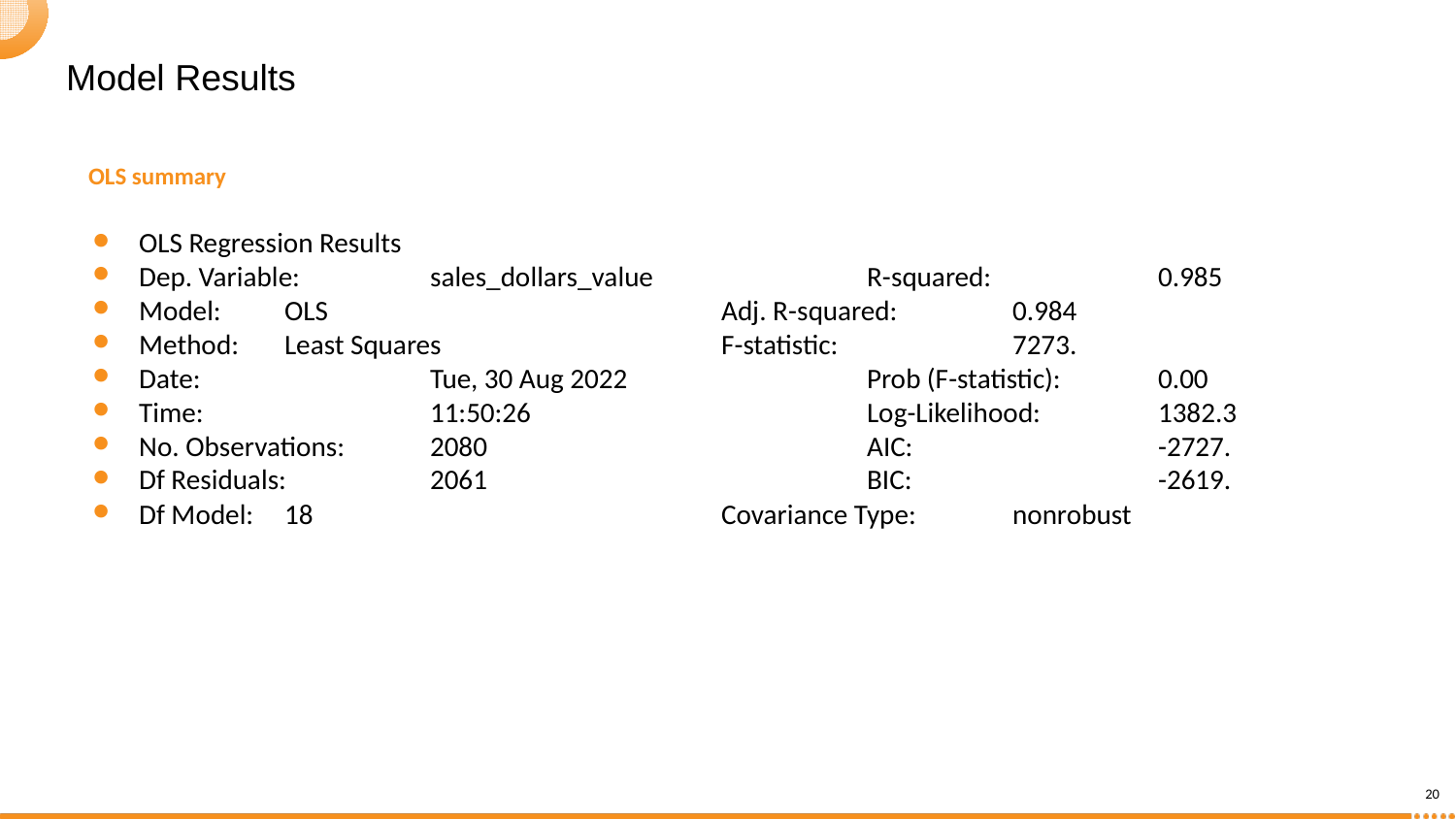

# Model Results
OLS summary
OLS Regression Results
Dep. Variable:	sales_dollars_value		R-squared:		0.985
Model:	OLS			Adj. R-squared:	0.984
Method:	Least Squares		F-statistic:		7273.
Date:		Tue, 30 Aug 2022		Prob (F-statistic):	0.00
Time:		11:50:26			Log-Likelihood:	1382.3
No. Observations:	2080			AIC:		-2727.
Df Residuals:	2061			BIC:		-2619.
Df Model:	18			Covariance Type:	nonrobust